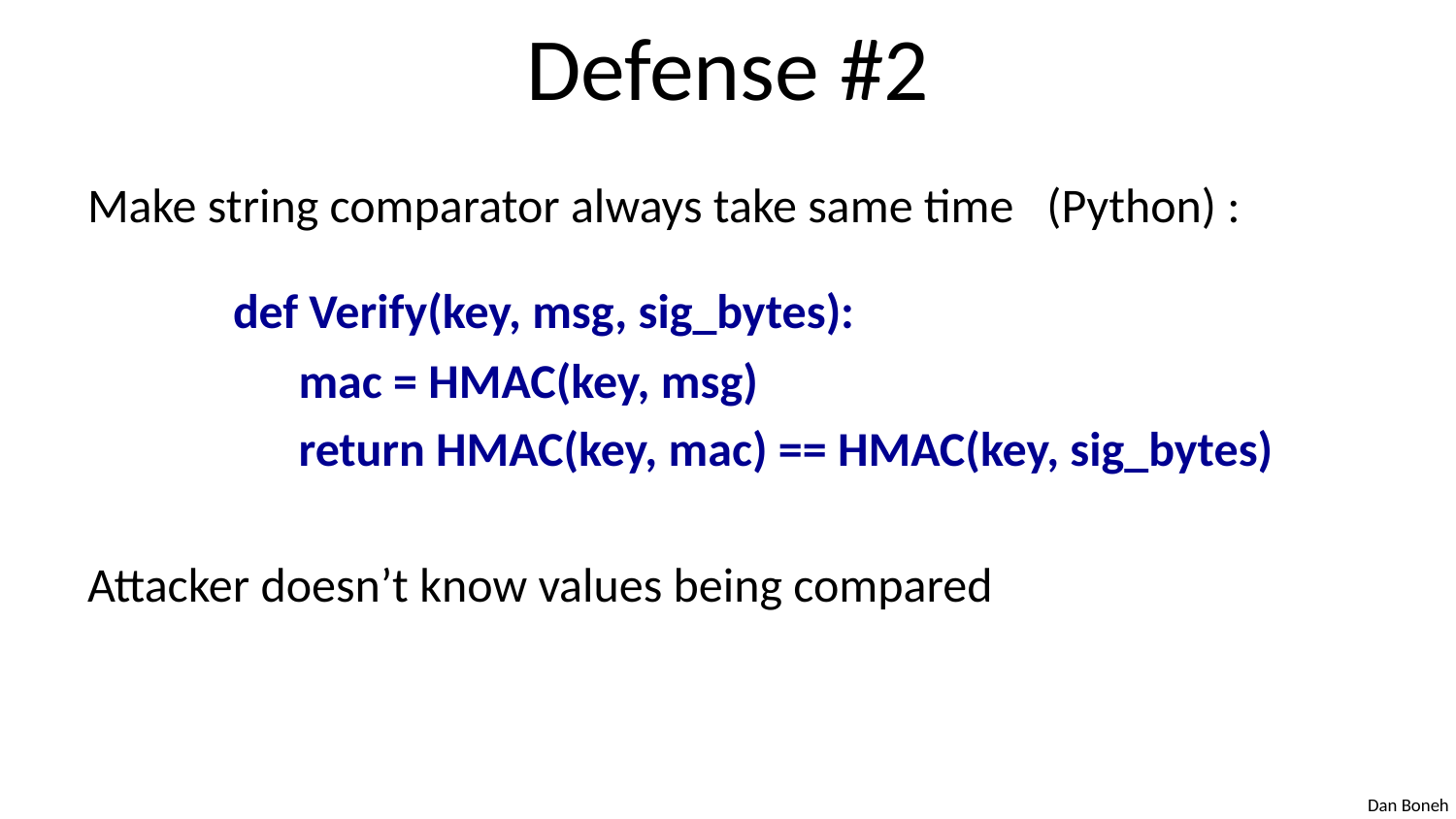

# Defense #2
Make string comparator always take same time   (Python) :
	def Verify(key, msg, sig_bytes):
	      mac = HMAC(key, msg)
	      return HMAC(key, mac) == HMAC(key, sig_bytes)

Attacker doesn’t know values being compared